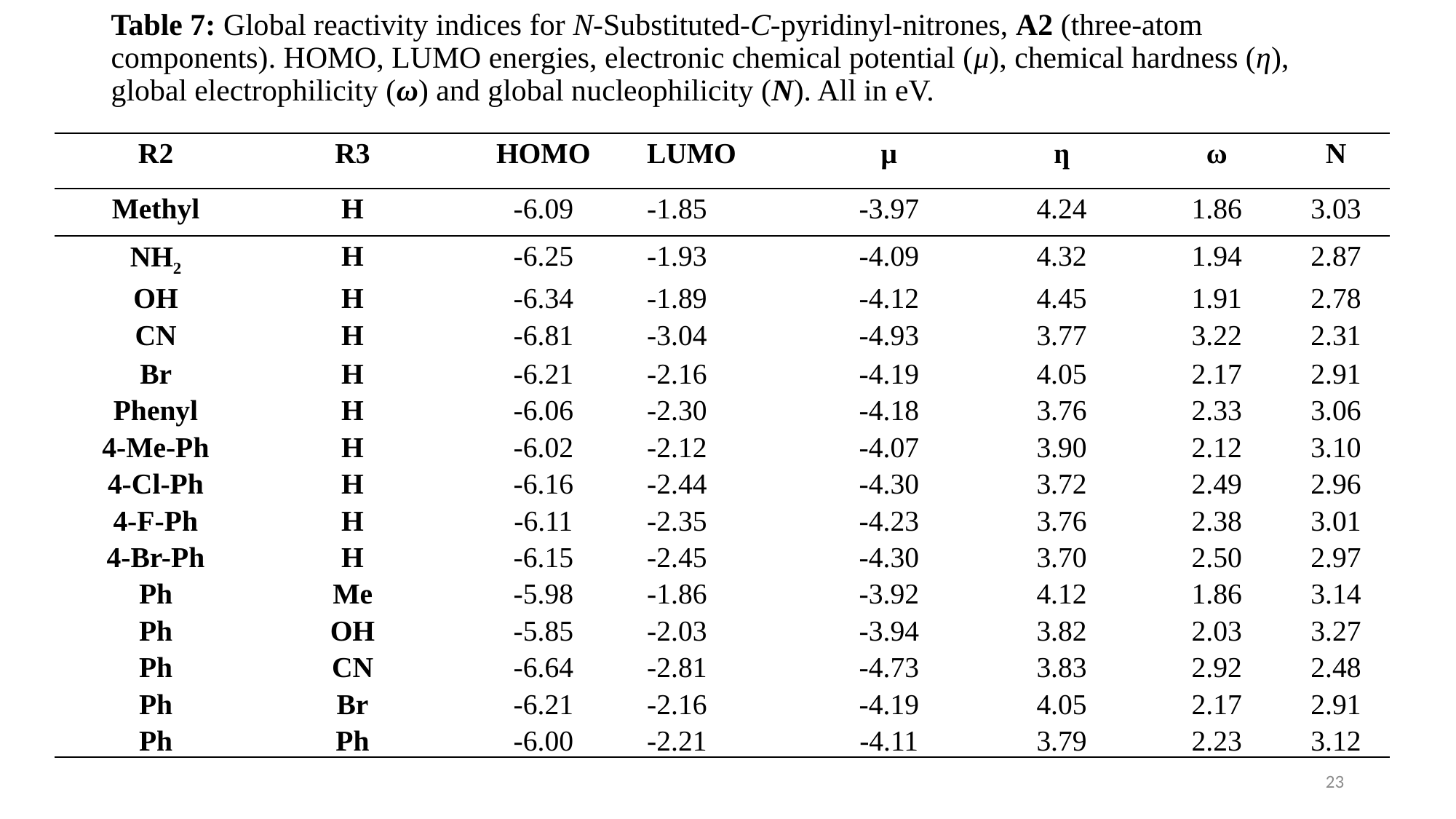

# Table 7: Global reactivity indices for N-Substituted-C-pyridinyl-nitrones, A2 (three-atom components). HOMO, LUMO energies, electronic chemical potential (μ), chemical hardness (η), global electrophilicity (ω) and global nucleophilicity (N). All in eV.
| R2 | R3 | HOMO | LUMO | µ | ƞ | ω | N |
| --- | --- | --- | --- | --- | --- | --- | --- |
| Methyl | H | -6.09 | -1.85 | -3.97 | 4.24 | 1.86 | 3.03 |
| NH2 | H | -6.25 | -1.93 | -4.09 | 4.32 | 1.94 | 2.87 |
| OH | H | -6.34 | -1.89 | -4.12 | 4.45 | 1.91 | 2.78 |
| CN | H | -6.81 | -3.04 | -4.93 | 3.77 | 3.22 | 2.31 |
| Br | H | -6.21 | -2.16 | -4.19 | 4.05 | 2.17 | 2.91 |
| Phenyl | H | -6.06 | -2.30 | -4.18 | 3.76 | 2.33 | 3.06 |
| 4-Me-Ph | H | -6.02 | -2.12 | -4.07 | 3.90 | 2.12 | 3.10 |
| 4-Cl-Ph | H | -6.16 | -2.44 | -4.30 | 3.72 | 2.49 | 2.96 |
| 4-F-Ph | H | -6.11 | -2.35 | -4.23 | 3.76 | 2.38 | 3.01 |
| 4-Br-Ph | H | -6.15 | -2.45 | -4.30 | 3.70 | 2.50 | 2.97 |
| Ph | Me | -5.98 | -1.86 | -3.92 | 4.12 | 1.86 | 3.14 |
| Ph | OH | -5.85 | -2.03 | -3.94 | 3.82 | 2.03 | 3.27 |
| Ph | CN | -6.64 | -2.81 | -4.73 | 3.83 | 2.92 | 2.48 |
| Ph | Br | -6.21 | -2.16 | -4.19 | 4.05 | 2.17 | 2.91 |
| Ph | Ph | -6.00 | -2.21 | -4.11 | 3.79 | 2.23 | 3.12 |
23